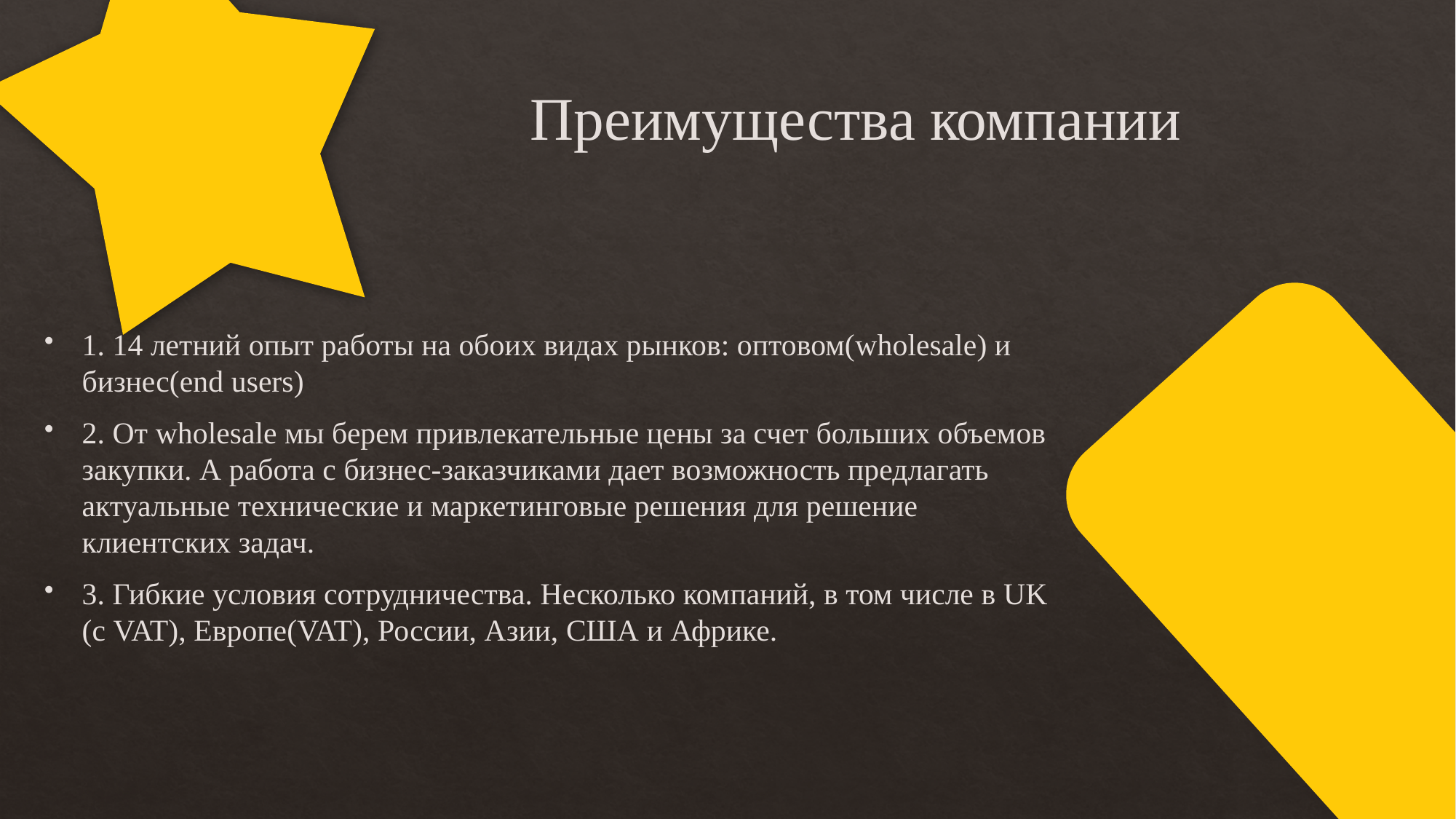

# Преимущества компании
1. 14 летний опыт работы на обоих видах рынков: оптовом(wholesale) и бизнес(end users)
2. От wholesale мы берем привлекательные цены за счет больших объемов закупки. А работа с бизнес-заказчиками дает возможность предлагать актуальные технические и маркетинговые решения для решение клиентских задач.
3. Гибкие условия сотрудничества. Несколько компаний, в том числе в UK (с VAT), Европе(VAT), России, Азии, США и Африке.